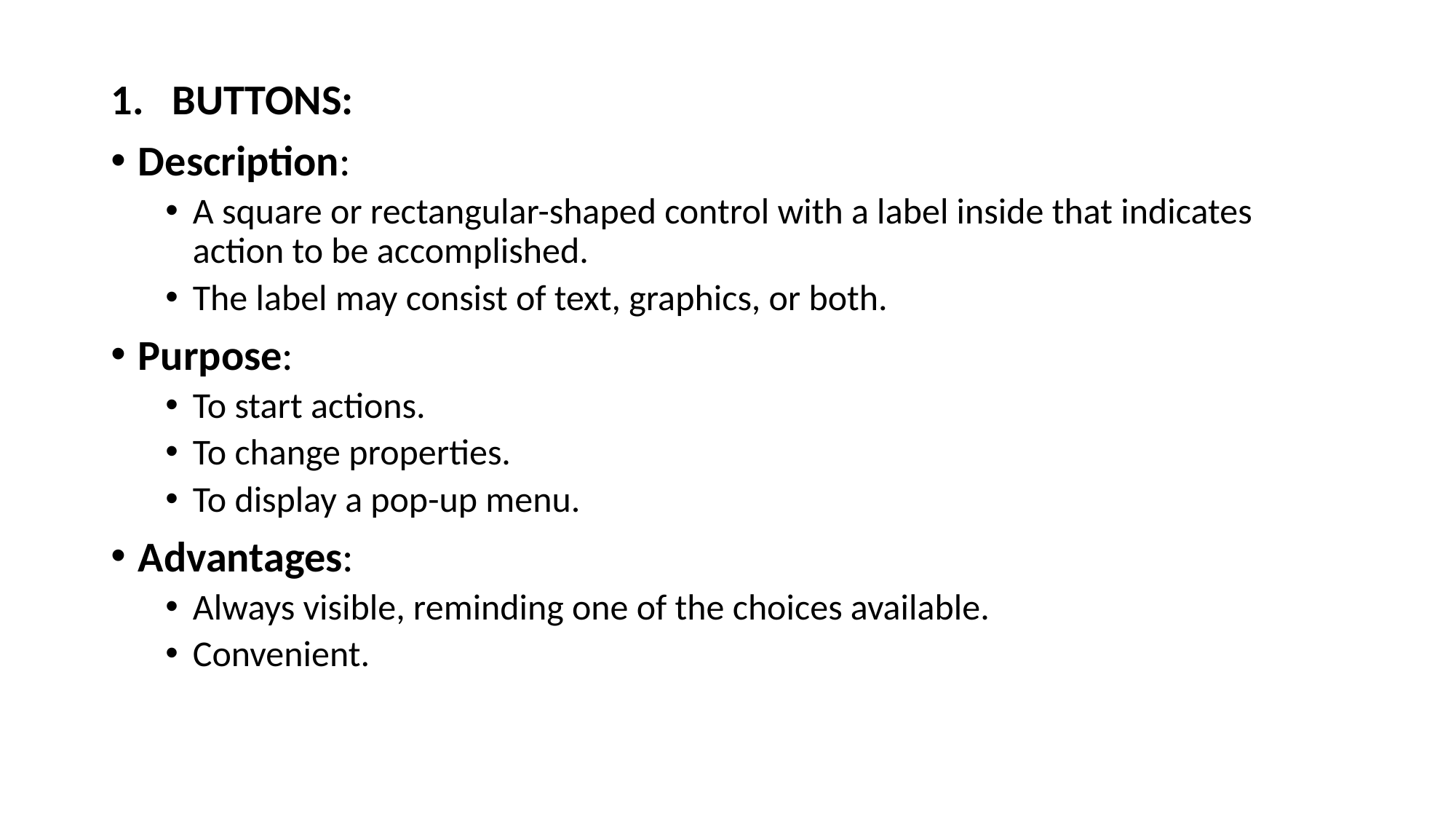

BUTTONS:
Description:
A square or rectangular-shaped control with a label inside that indicates action to be accomplished.
The label may consist of text, graphics, or both.
Purpose:
To start actions.
To change properties.
To display a pop-up menu.
Advantages:
Always visible, reminding one of the choices available.
Convenient.